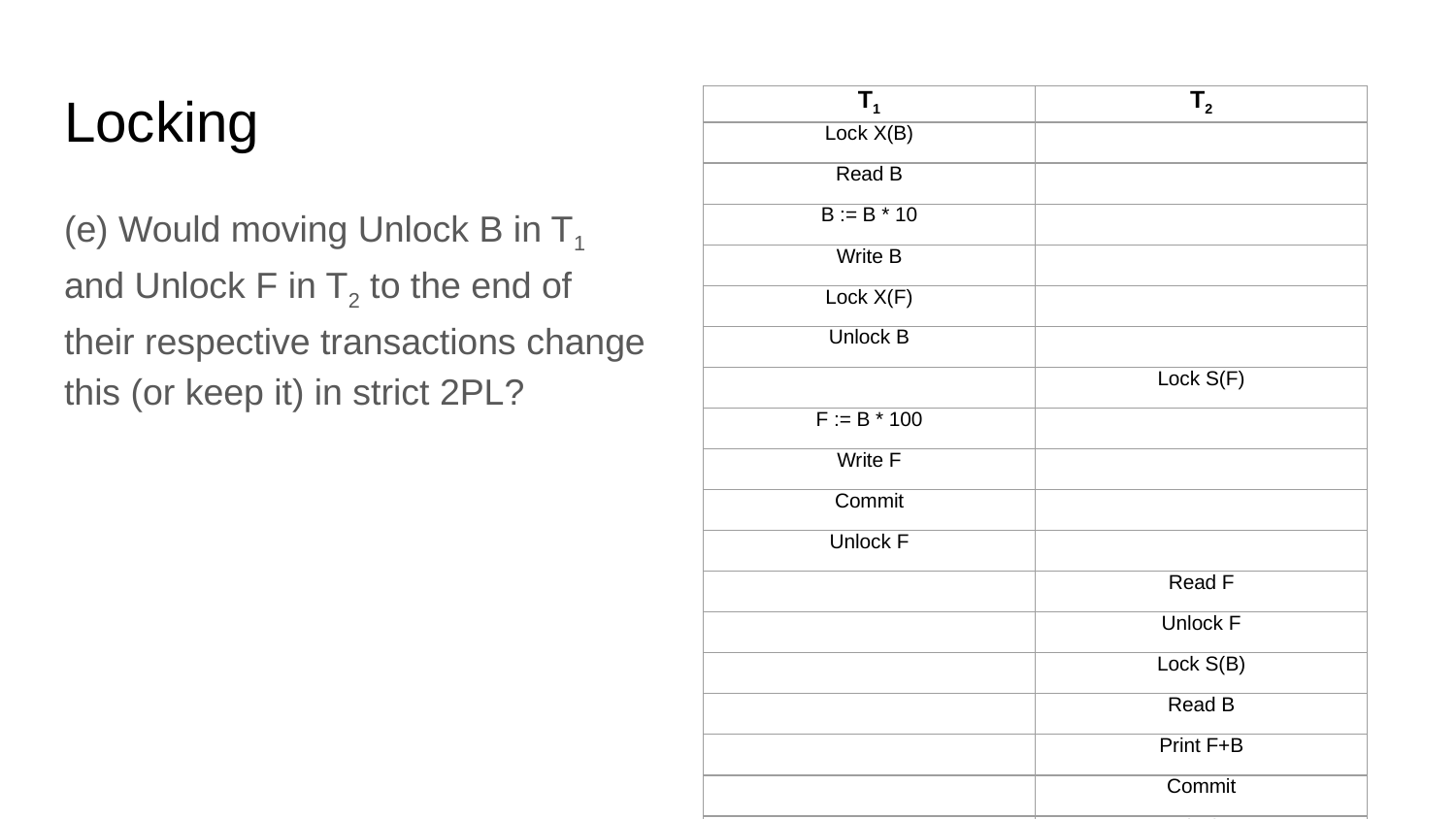

# Locking
| T1 | T2 |
| --- | --- |
| Lock X(B) |  |
| Read B |  |
| B := B \* 10 |  |
| Write B |  |
| Lock X(F) |  |
| Unlock B |  |
|  | Lock S(F) |
| F := B \* 100 |  |
| Write F |  |
| Commit |  |
| Unlock F |  |
|  | Read F |
|  | Unlock F |
|  | Lock S(B) |
|  | Read B |
|  | Print F+B |
|  | Commit |
|  | Unlock B |
(e) Would moving Unlock B in T1 and Unlock F in T2 to the end of their respective transactions change this (or keep it) in strict 2PL?